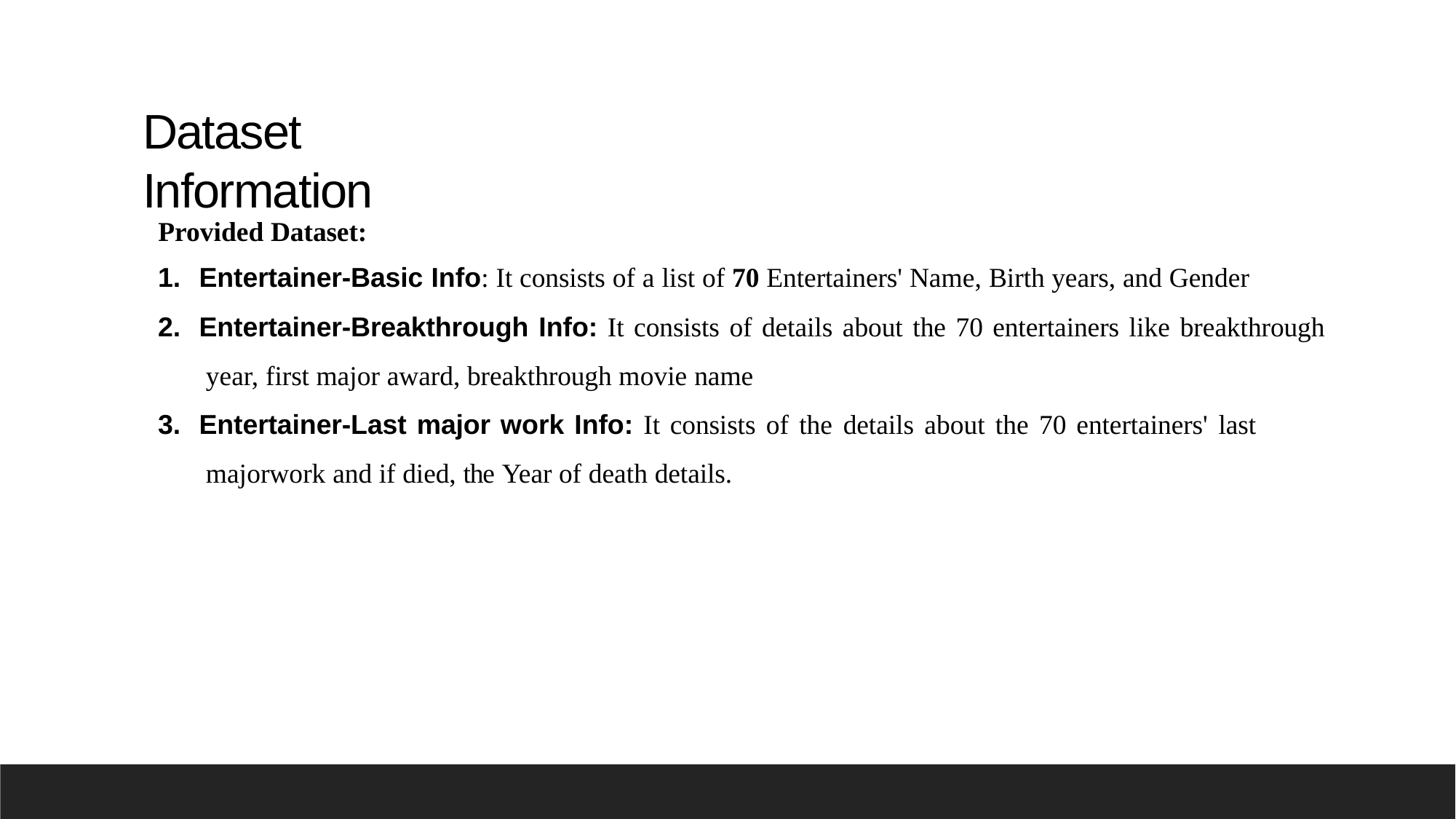

# Dataset Information
Provided Dataset:
Entertainer-Basic Info: It consists of a list of 70 Entertainers' Name, Birth years, and Gender
Entertainer-Breakthrough Info: It consists of details about the 70 entertainers like breakthrough  year, first major award, breakthrough movie name
Entertainer-Last major work Info: It consists of the details about the 70 entertainers' last  majorwork and if died, the Year of death details.